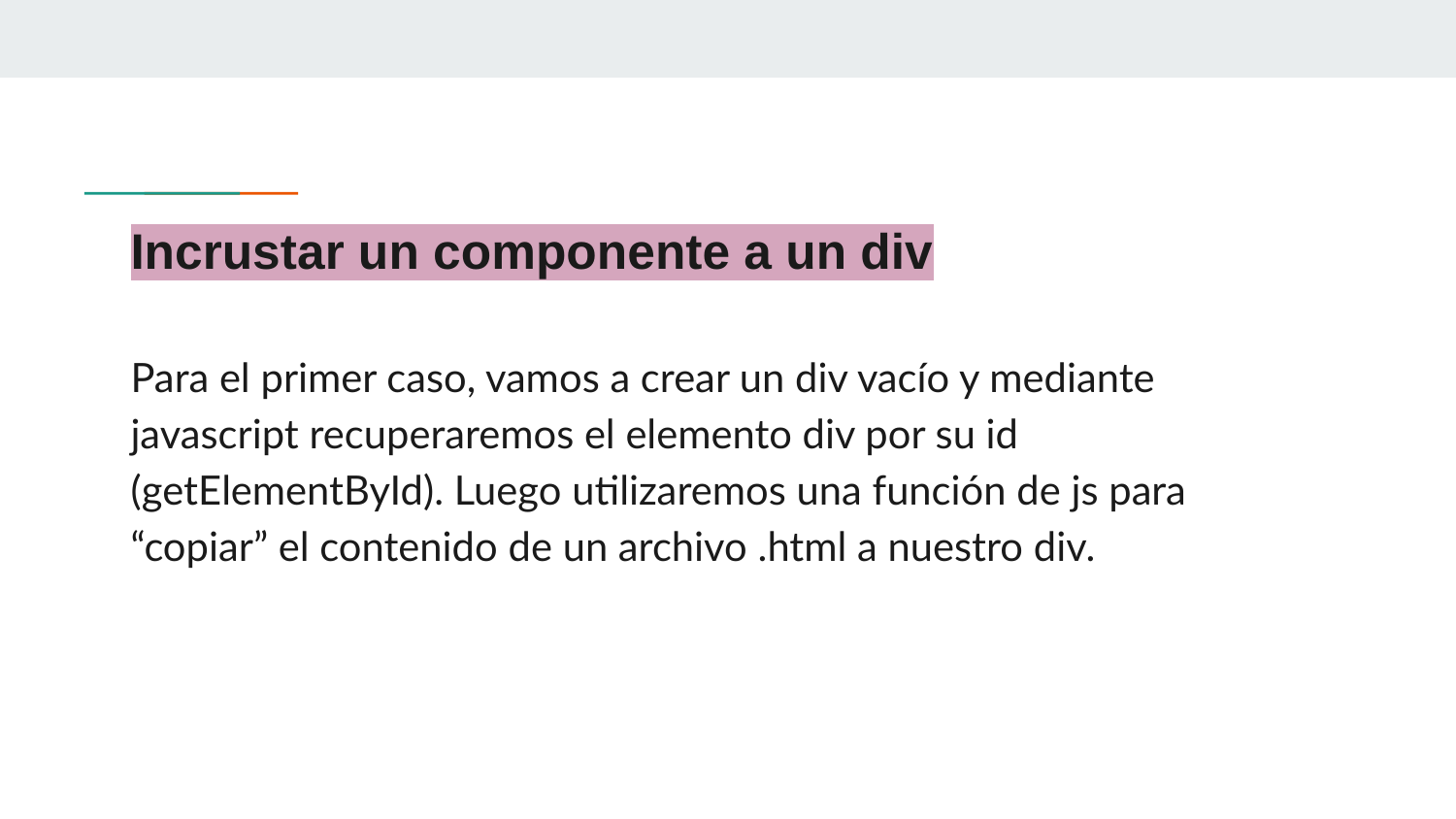

# Incrustar un componente a un div
Para el primer caso, vamos a crear un div vacío y mediante javascript recuperaremos el elemento div por su id (getElementById). Luego utilizaremos una función de js para “copiar” el contenido de un archivo .html a nuestro div.